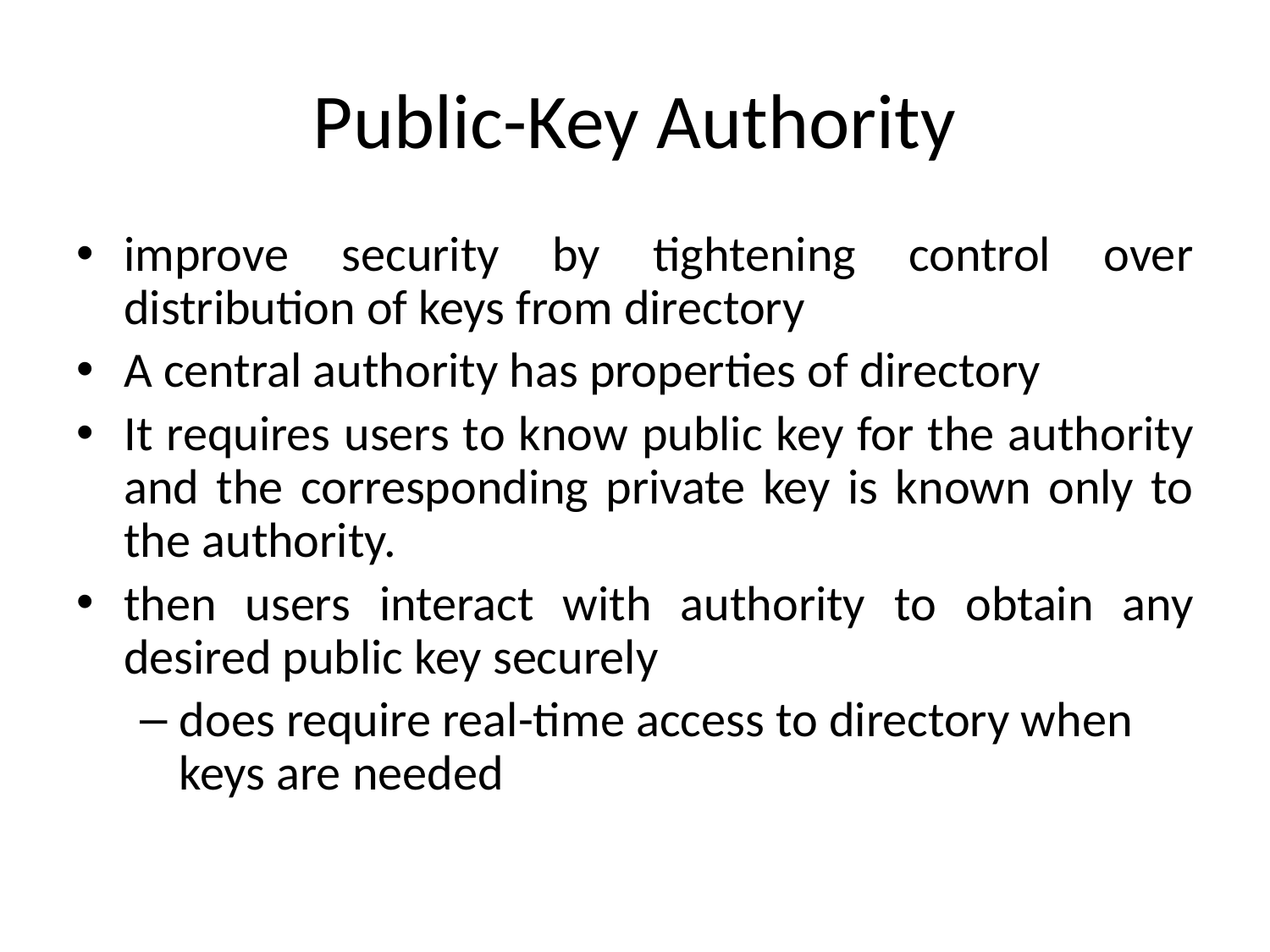

# Public-Key Authority
improve security by tightening control over distribution of keys from directory
A central authority has properties of directory
It requires users to know public key for the authority and the corresponding private key is known only to the authority.
then users interact with authority to obtain any desired public key securely
does require real-time access to directory when keys are needed